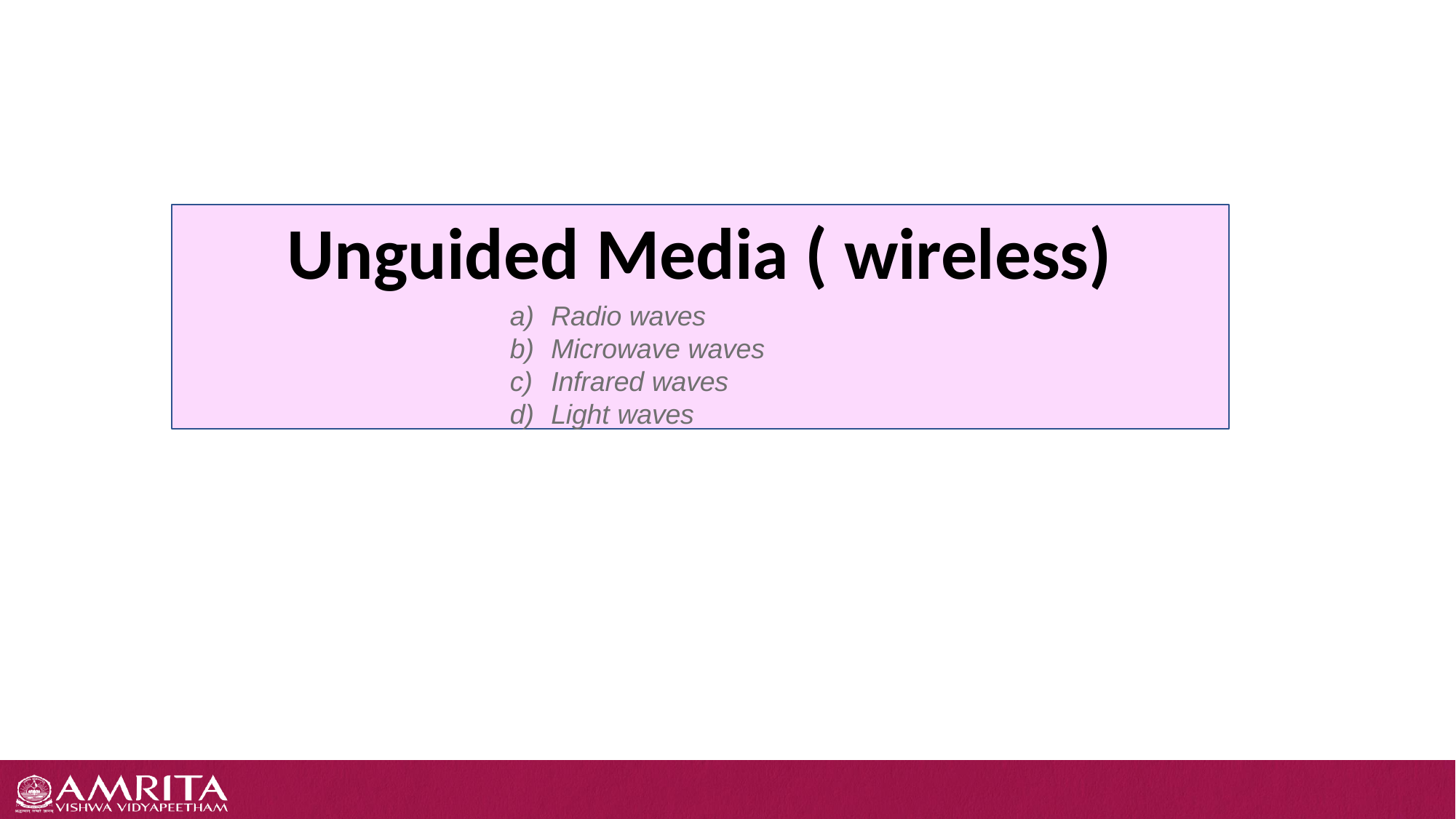

Unguided Media ( wireless)
Radio waves
Microwave waves
Infrared waves
Light waves